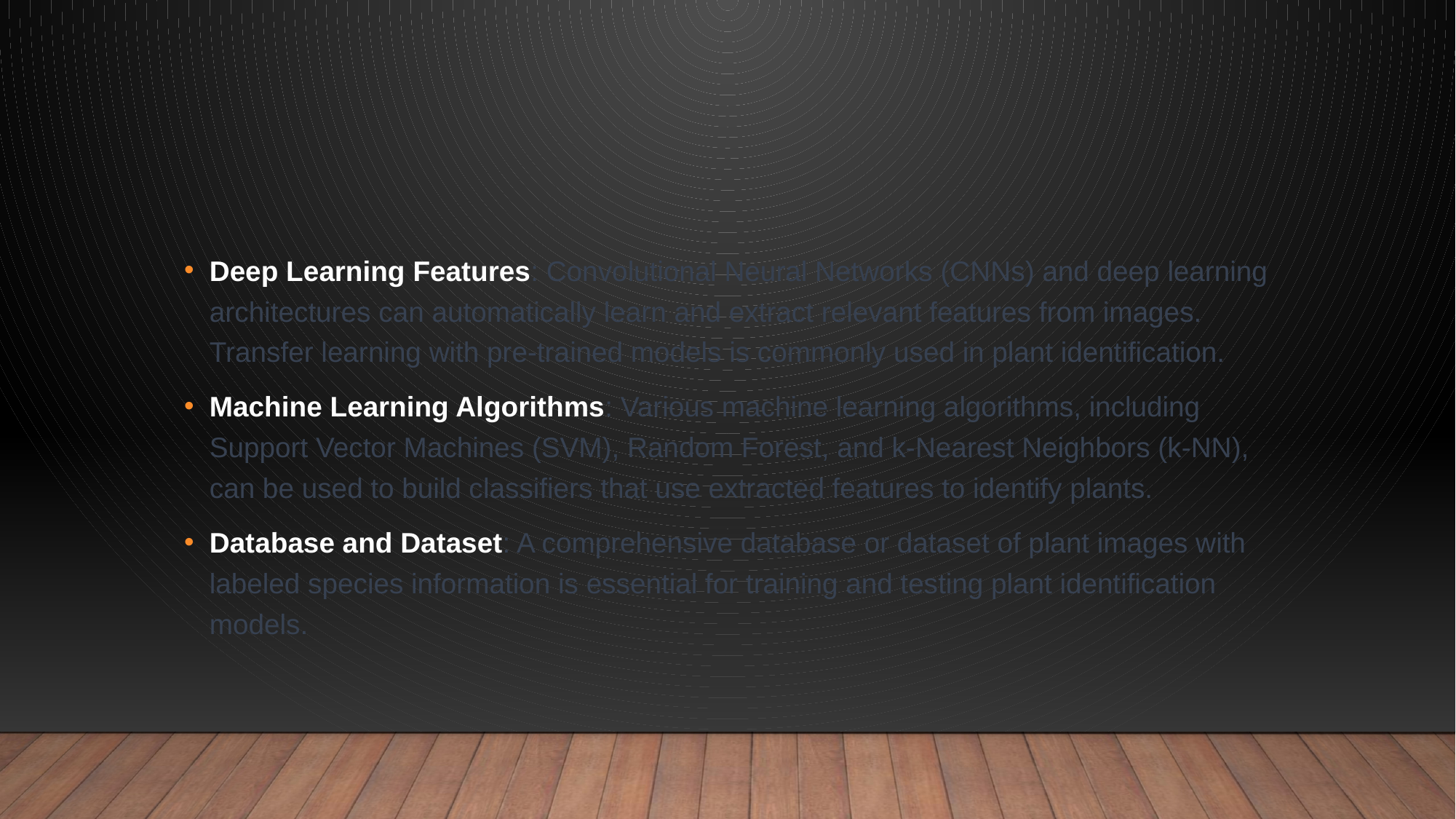

#
Deep Learning Features: Convolutional Neural Networks (CNNs) and deep learning architectures can automatically learn and extract relevant features from images. Transfer learning with pre-trained models is commonly used in plant identification.
Machine Learning Algorithms: Various machine learning algorithms, including Support Vector Machines (SVM), Random Forest, and k-Nearest Neighbors (k-NN), can be used to build classifiers that use extracted features to identify plants.
Database and Dataset: A comprehensive database or dataset of plant images with labeled species information is essential for training and testing plant identification models.